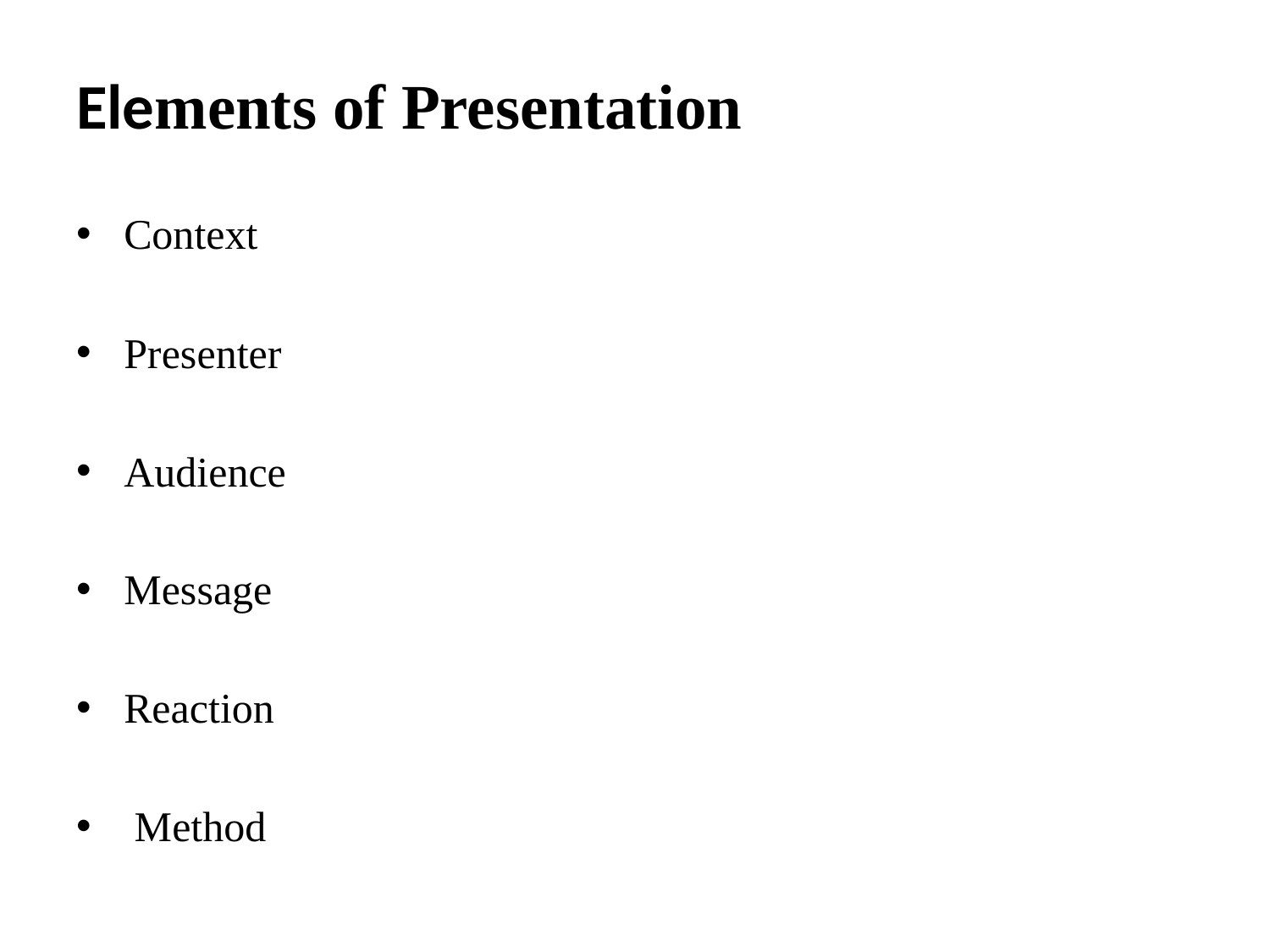

# Elements of Presentation
Context

Presenter

Audience

Message

Reaction

 Method